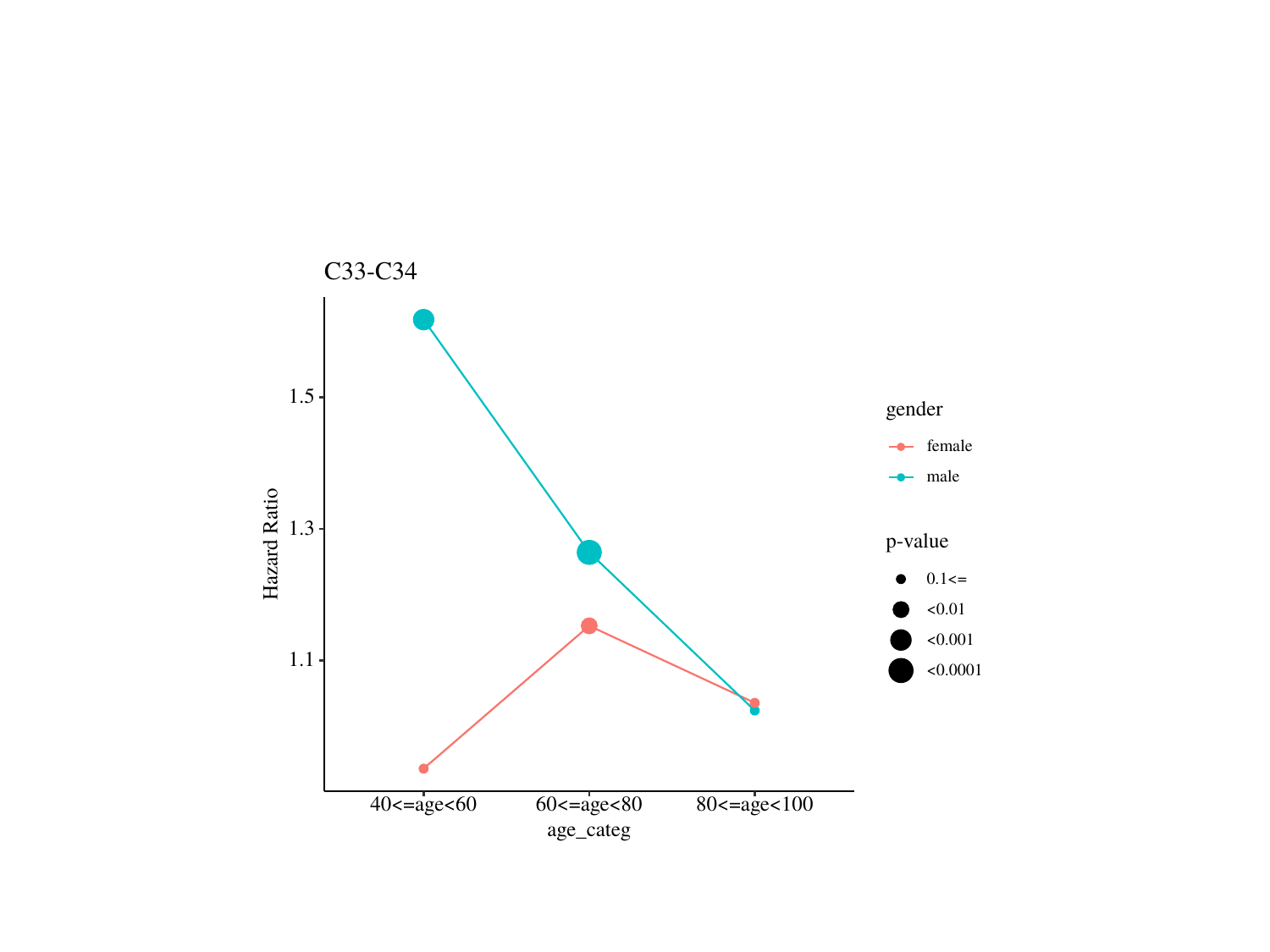

#

C33-C34

1.5

gender
female

male

1.3

p-value
Hazard Ratio

0.1<=

<0.01

<0.001
1.1

<0.0001

40<=age<60
60<=age<80
80<=age<100
age_categ